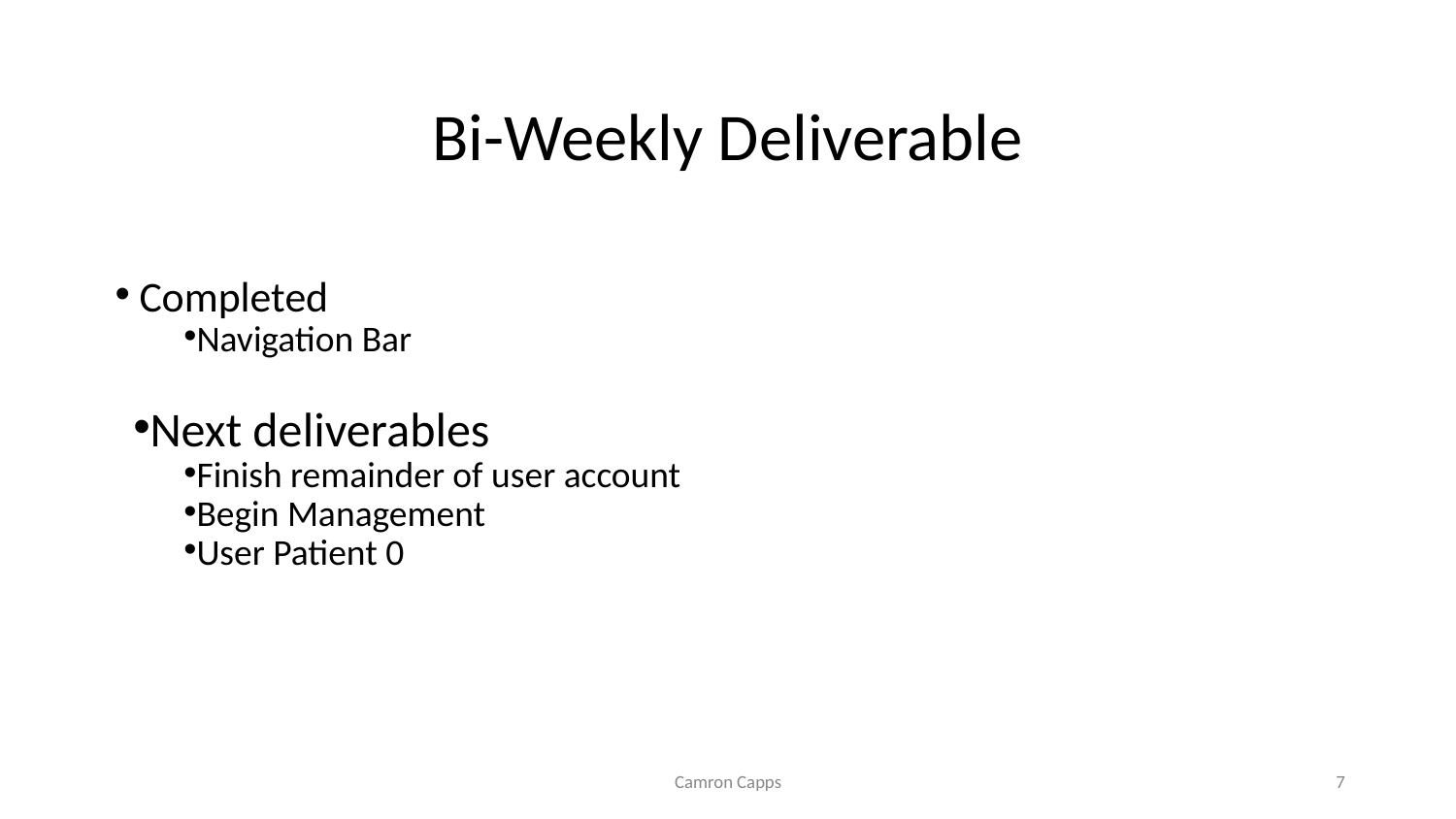

# Bi-Weekly Deliverable

Completed
Navigation Bar

Next deliverables
Finish remainder of user account
Begin Management
User Patient 0

Camron Capps
7